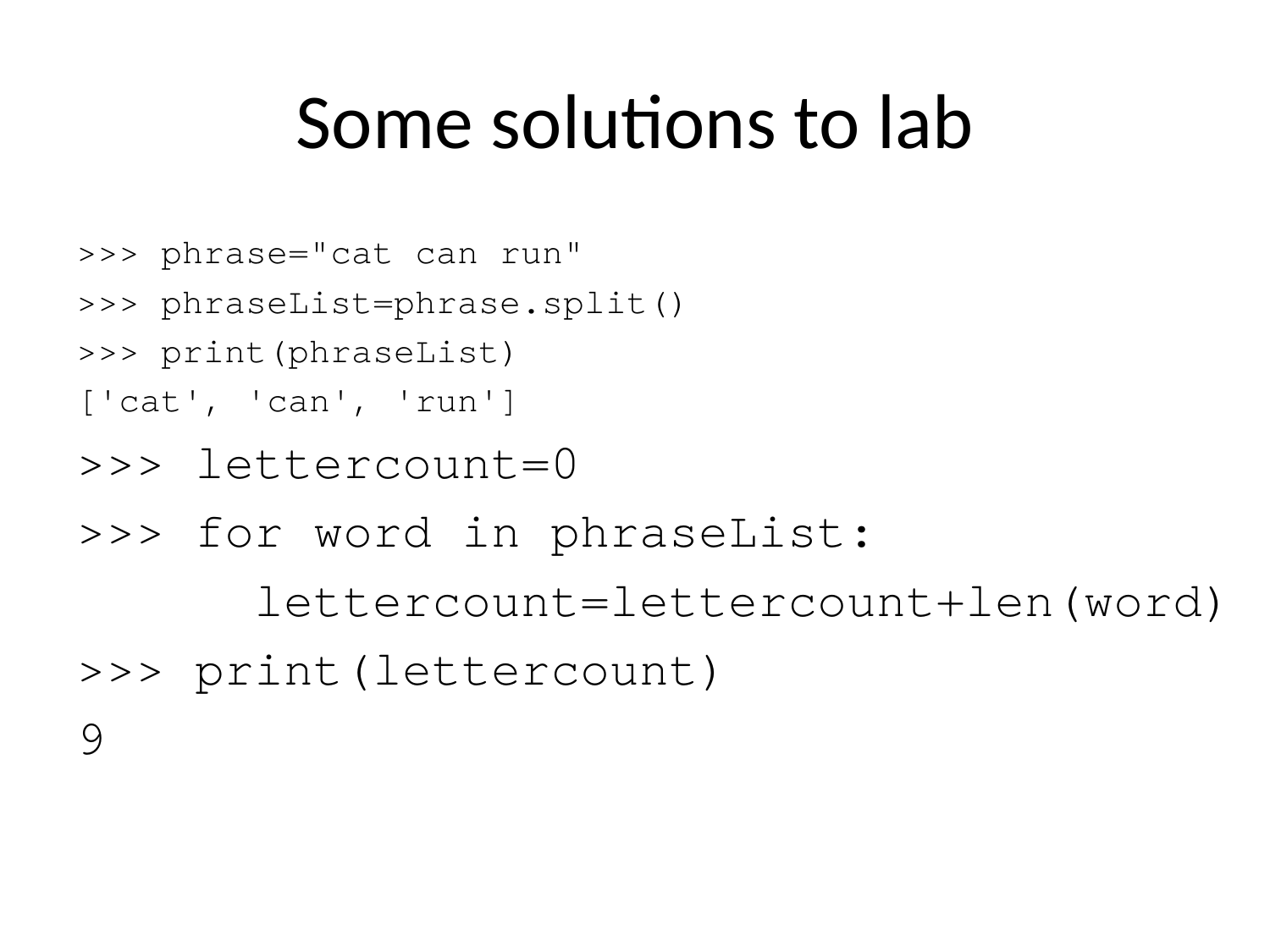

# Some solutions to lab
>>> phrase="cat can run"
>>> phraseList=phrase.split()
>>> print(phraseList)
['cat', 'can', 'run']
>>> lettercount=0
>>> for word in phraseList:
      lettercount=lettercount+len(word)
>>> print(lettercount)
9